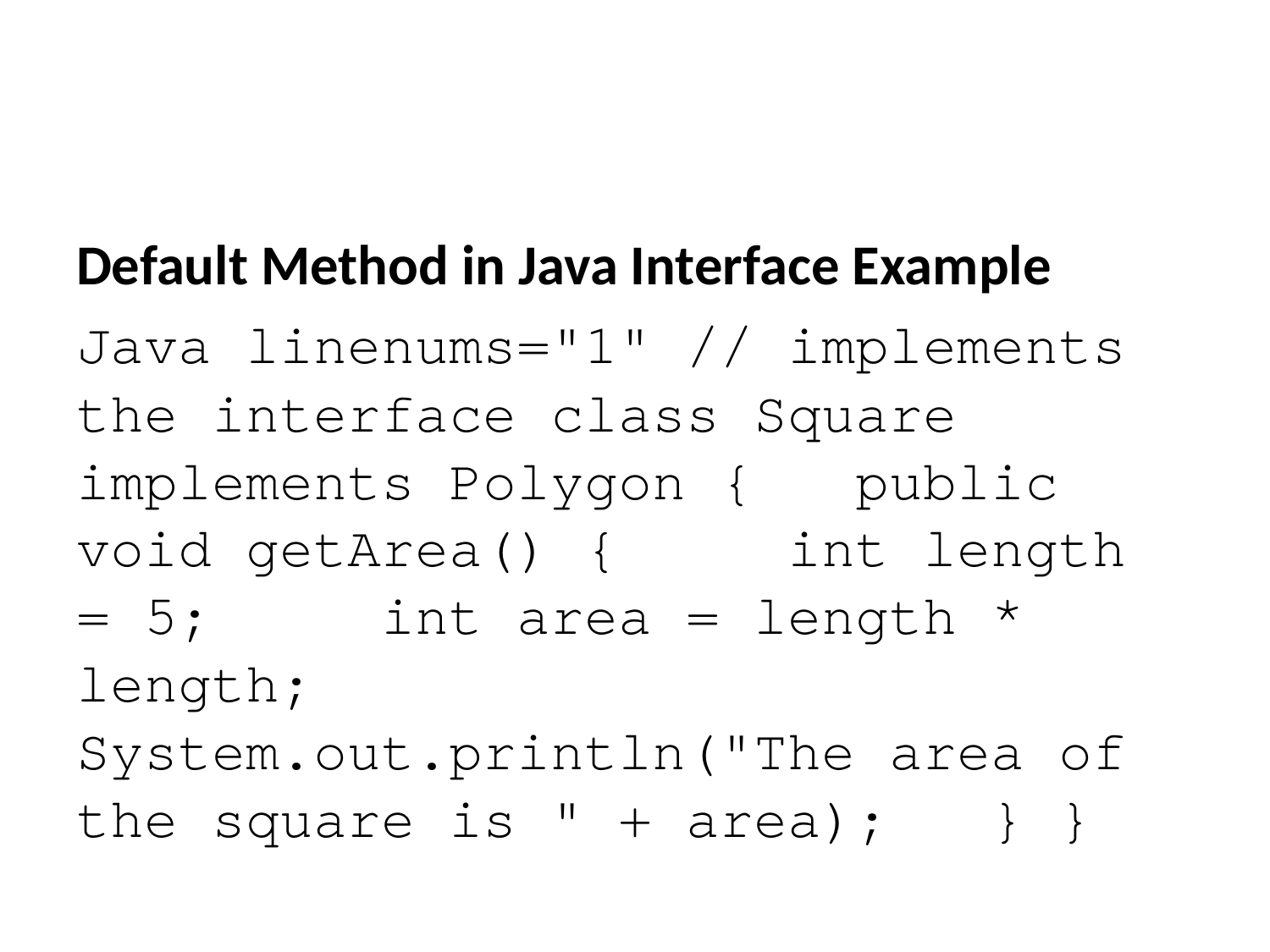

Default Method in Java Interface Example
Java linenums="1" // implements the interface class Square implements Polygon {   public void getArea() {     int length = 5;     int area = length * length;     System.out.println("The area of the square is " + area);   } }